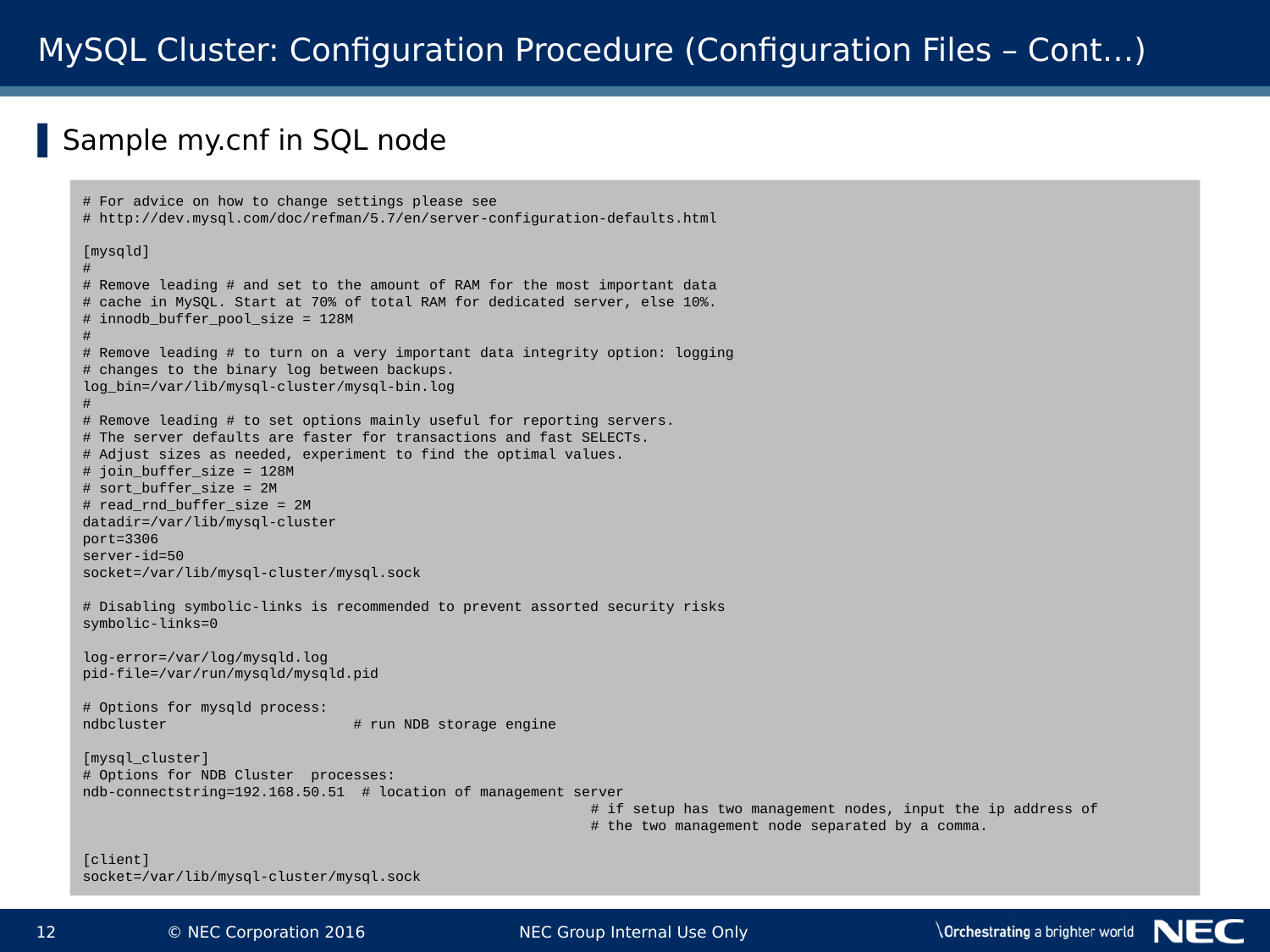

# MySQL Cluster: Configuration Procedure (Configuration Files – Cont…)
Sample my.cnf in SQL node

# For advice on how to change settings please see
# http://dev.mysql.com/doc/refman/5.7/en/server-configuration-defaults.html

[mysqld]
#
# Remove leading # and set to the amount of RAM for the most important data
# cache in MySQL. Start at 70% of total RAM for dedicated server, else 10%.
# innodb_buffer_pool_size = 128M
#
# Remove leading # to turn on a very important data integrity option: logging
# changes to the binary log between backups.
log_bin=/var/lib/mysql-cluster/mysql-bin.log
#
# Remove leading # to set options mainly useful for reporting servers.
# The server defaults are faster for transactions and fast SELECTs.
# Adjust sizes as needed, experiment to find the optimal values.
# join_buffer_size = 128M
# sort_buffer_size = 2M
# read_rnd_buffer_size = 2M
datadir=/var/lib/mysql-cluster
port=3306
server-id=50
socket=/var/lib/mysql-cluster/mysql.sock

# Disabling symbolic-links is recommended to prevent assorted security risks
symbolic-links=0

log-error=/var/log/mysqld.log
pid-file=/var/run/mysqld/mysqld.pid

# Options for mysqld process:
ndbcluster                      # run NDB storage engine

[mysql_cluster]
# Options for NDB Cluster  processes:
ndb-connectstring=192.168.50.51  # location of management server
                                                            # if setup has two management nodes, input the ip address of
                                                            # the two management node separated by a comma.

[client]
socket=/var/lib/mysql-cluster/mysql.sock